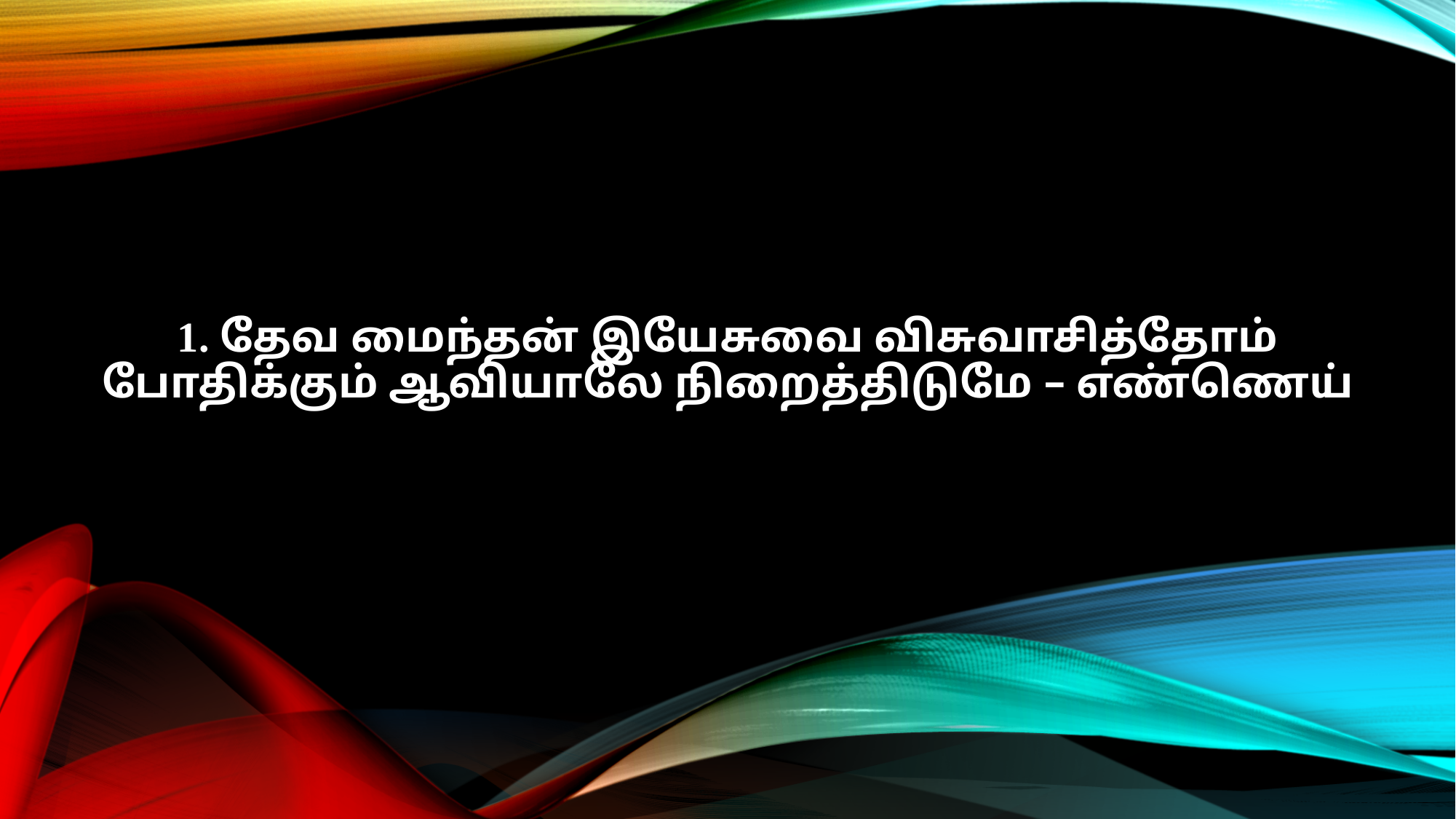

1. தேவ மைந்தன் இயேசுவை விசுவாசித்தோம்
போதிக்கும் ஆவியாலே நிறைத்திடுமே – எண்ணெய்